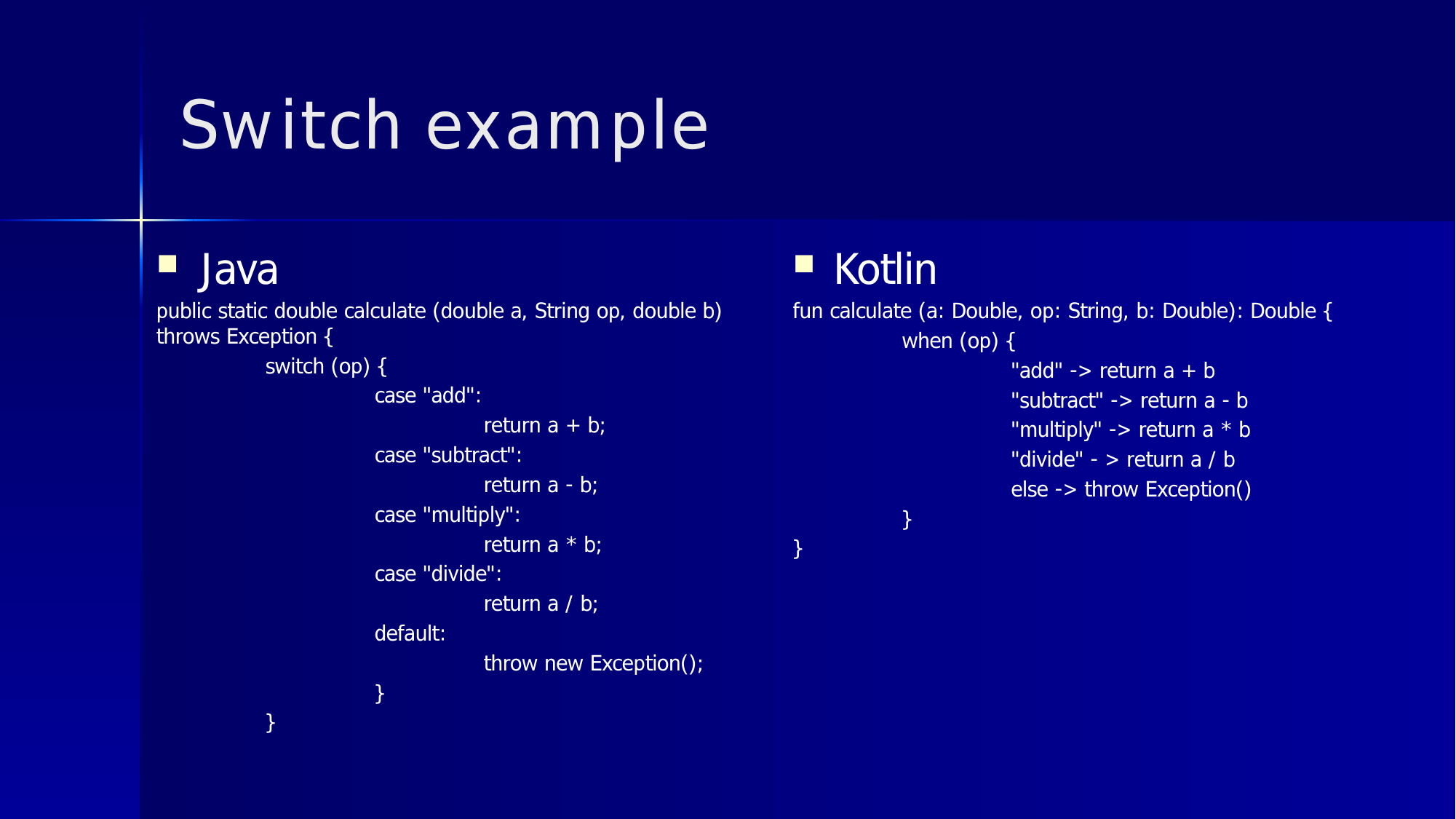

# Switch example
Java
public static double calculate (double a, String op, double b) throws Exception {
	switch (op) {
		case "add":
			return a + b;
		case "subtract":
			return a - b;
		case "multiply":
			return a * b;
		case "divide":
			return a / b;
		default:
			throw new Exception();
		}
	}
Kotlin
fun calculate (a: Double, op: String, b: Double): Double {
	when (op) {
		"add" -> return a + b
		"subtract" -> return a - b
		"multiply" -> return a * b
		"divide" - > return a / b
		else -> throw Exception()
	}
}